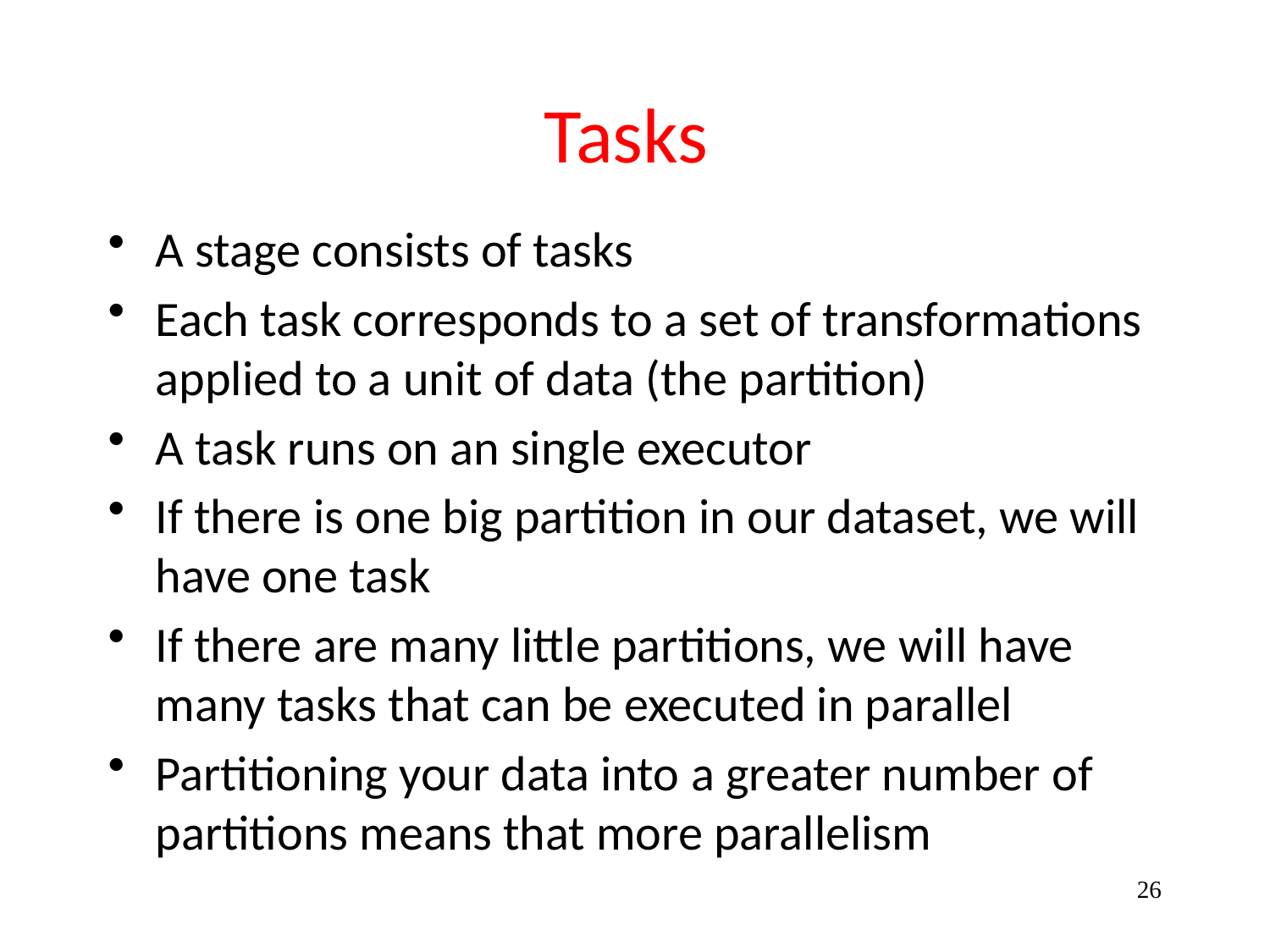

# Tasks
A stage consists of tasks
Each task corresponds to a set of transformations applied to a unit of data (the partition)
A task runs on an single executor
If there is one big partition in our dataset, we will have one task
If there are many little partitions, we will have many tasks that can be executed in parallel
Partitioning your data into a greater number of partitions means that more parallelism
26